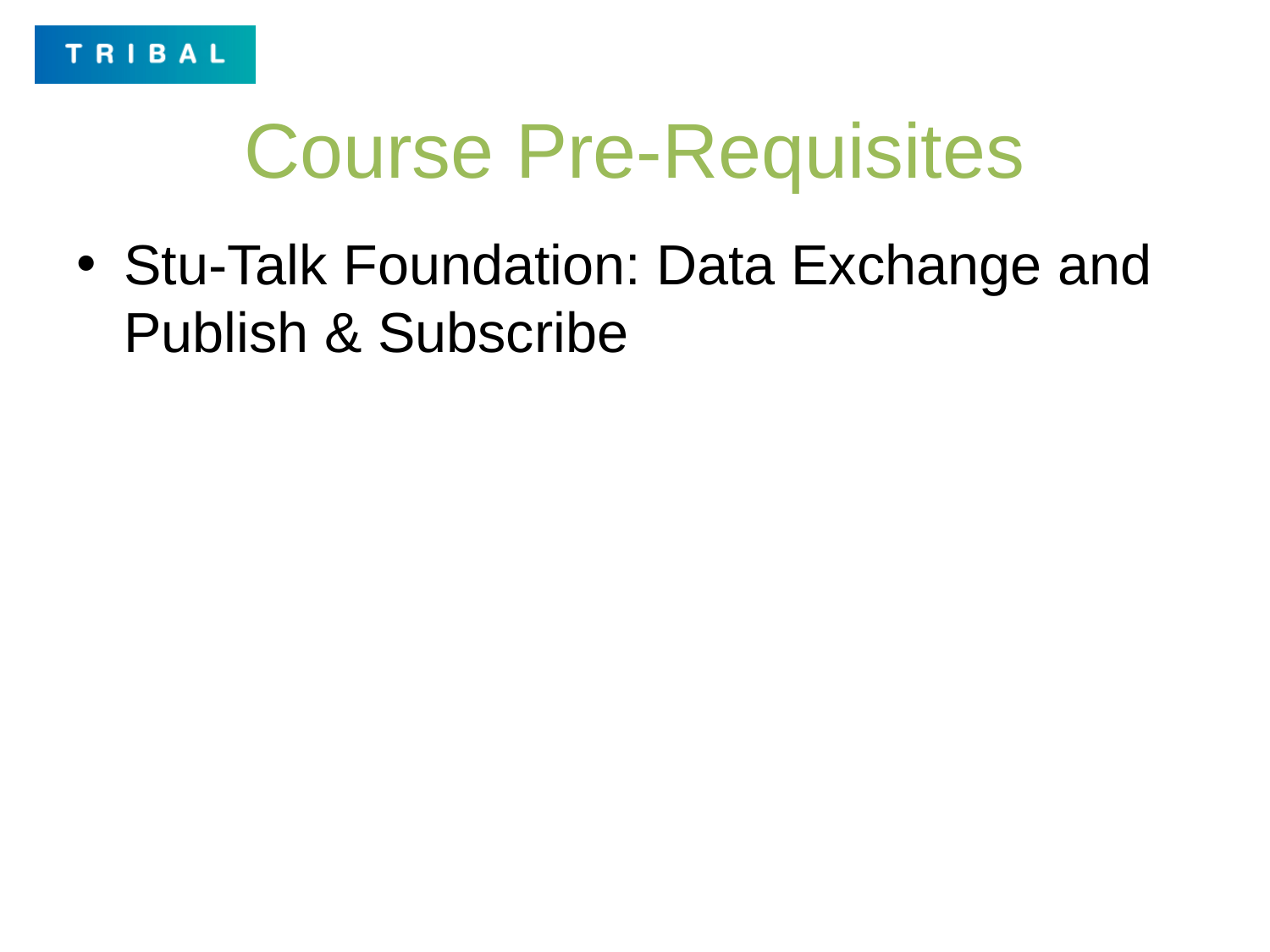

# Course Pre-Requisites
Stu-Talk Foundation: Data Exchange and Publish & Subscribe